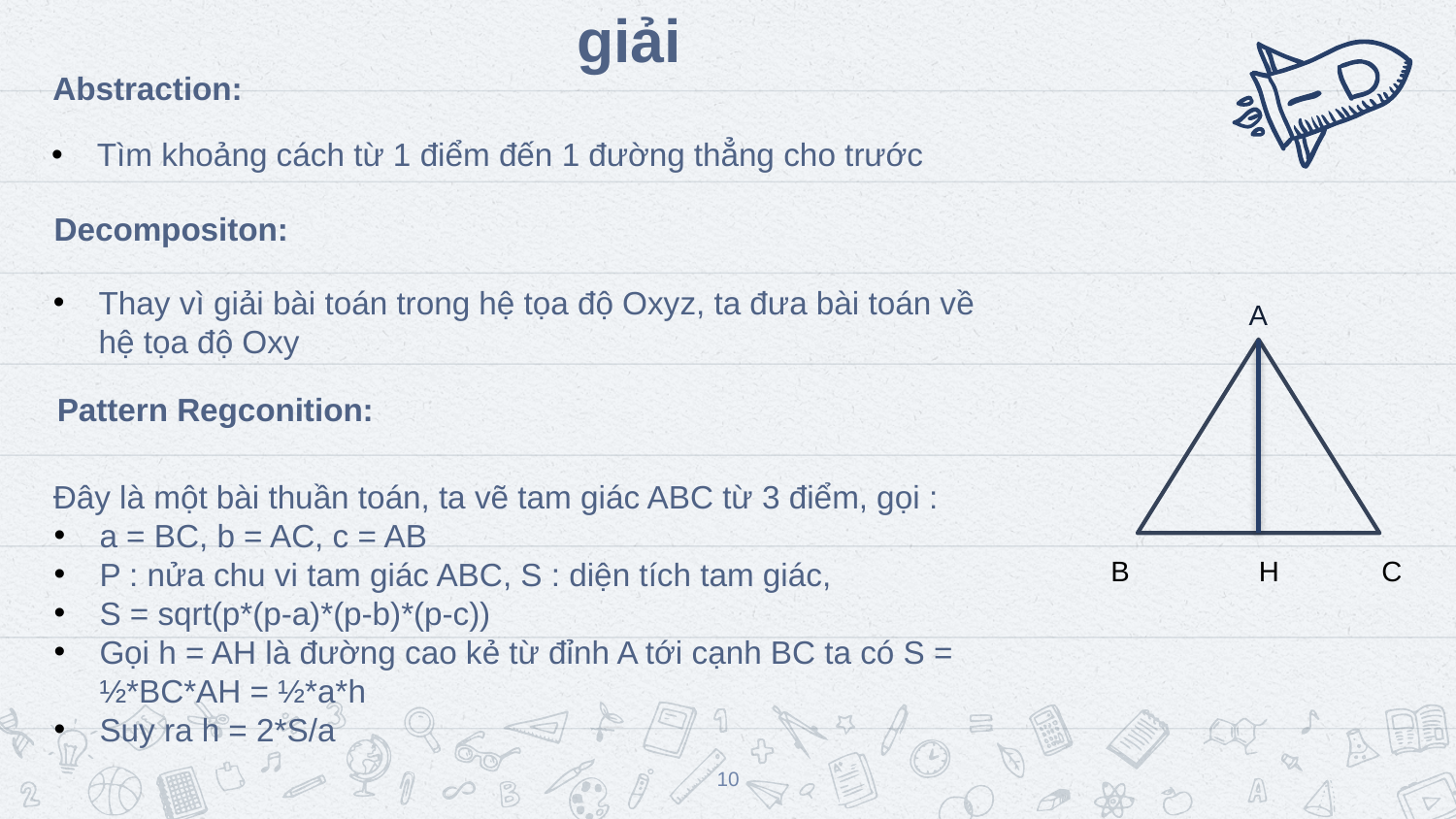

Lời giải

Abstraction:

Tìm khoảng cách từ 1 điểm đến 1 đường thẳng cho trước
Decompositon:
Thay vì giải bài toán trong hệ tọa độ Oxyz, ta đưa bài toán về hệ tọa độ Oxy
A

Pattern Regconition:
      Đây là một bài thuần toán, ta vẽ tam giác ABC từ 3 điểm, gọi :
a = BC, b = AC, c = AB
P : nửa chu vi tam giác ABC, S : diện tích tam giác,
S = sqrt(p*(p-a)*(p-b)*(p-c))
Gọi h = AH là đường cao kẻ từ đỉnh A tới cạnh BC ta có S = ½*BC*AH = ½*a*h
Suy ra h = 2*S/a
H
C
B
10